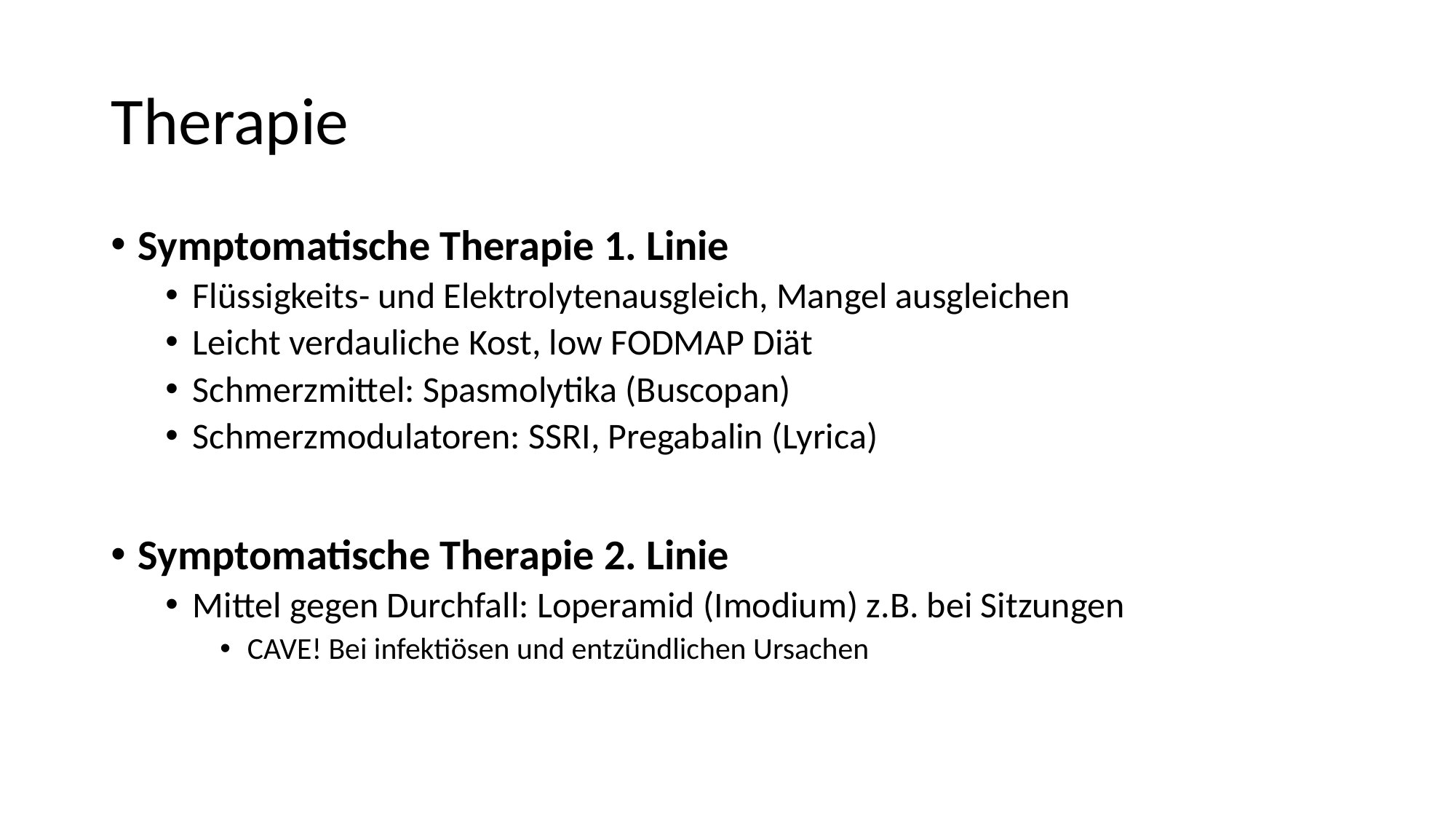

# Therapie
Symptomatische Therapie 1. Linie
Flüssigkeits- und Elektrolytenausgleich, Mangel ausgleichen
Leicht verdauliche Kost, low FODMAP Diät
Schmerzmittel: Spasmolytika (Buscopan)
Schmerzmodulatoren: SSRI, Pregabalin (Lyrica)

Symptomatische Therapie 2. Linie
Mittel gegen Durchfall: Loperamid (Imodium) z.B. bei Sitzungen
CAVE! Bei infektiösen und entzündlichen Ursachen